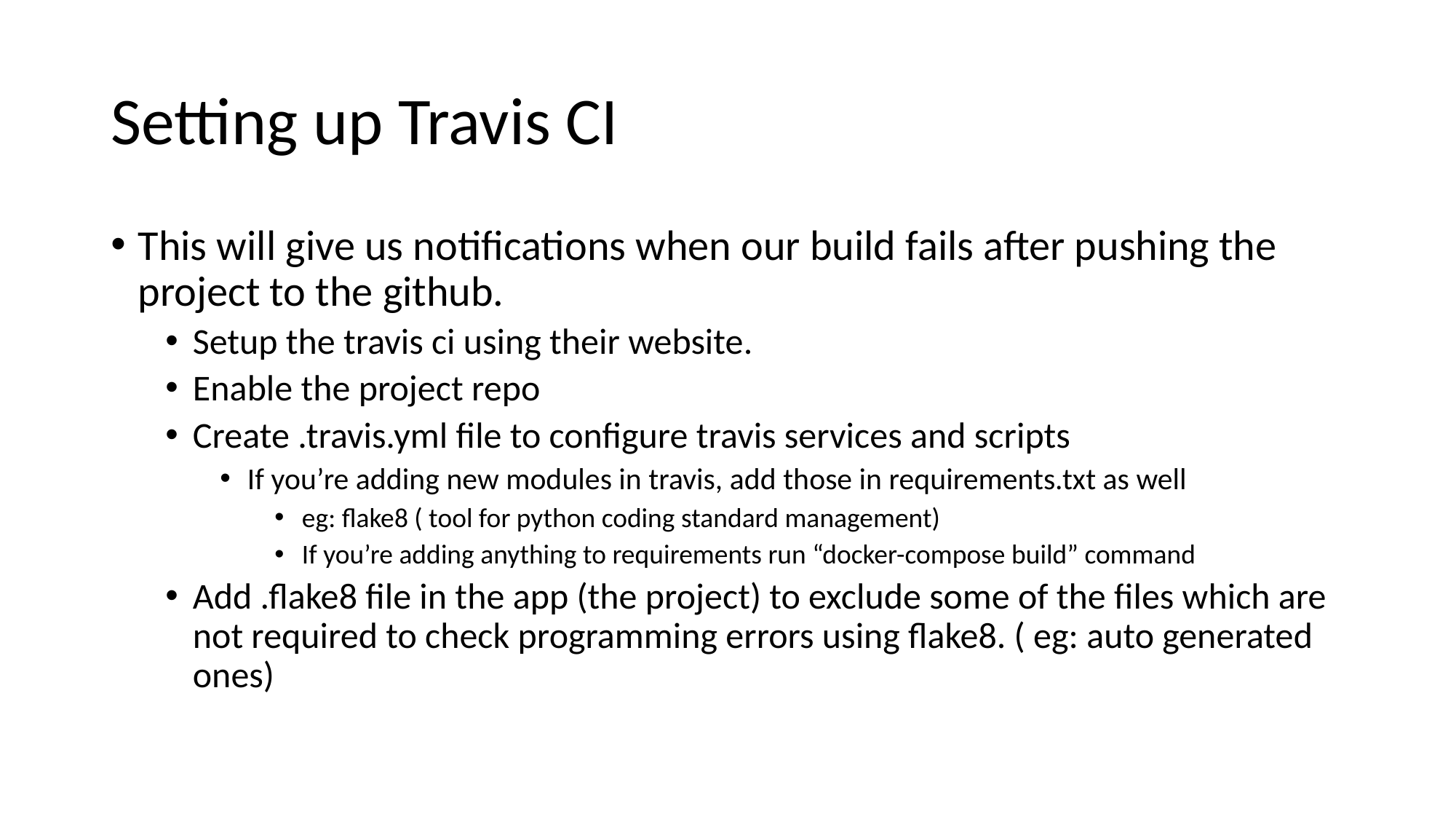

# Setting up Travis CI
This will give us notifications when our build fails after pushing the project to the github.
Setup the travis ci using their website.
Enable the project repo
Create .travis.yml file to configure travis services and scripts
If you’re adding new modules in travis, add those in requirements.txt as well
eg: flake8 ( tool for python coding standard management)
If you’re adding anything to requirements run “docker-compose build” command
Add .flake8 file in the app (the project) to exclude some of the files which are not required to check programming errors using flake8. ( eg: auto generated ones)